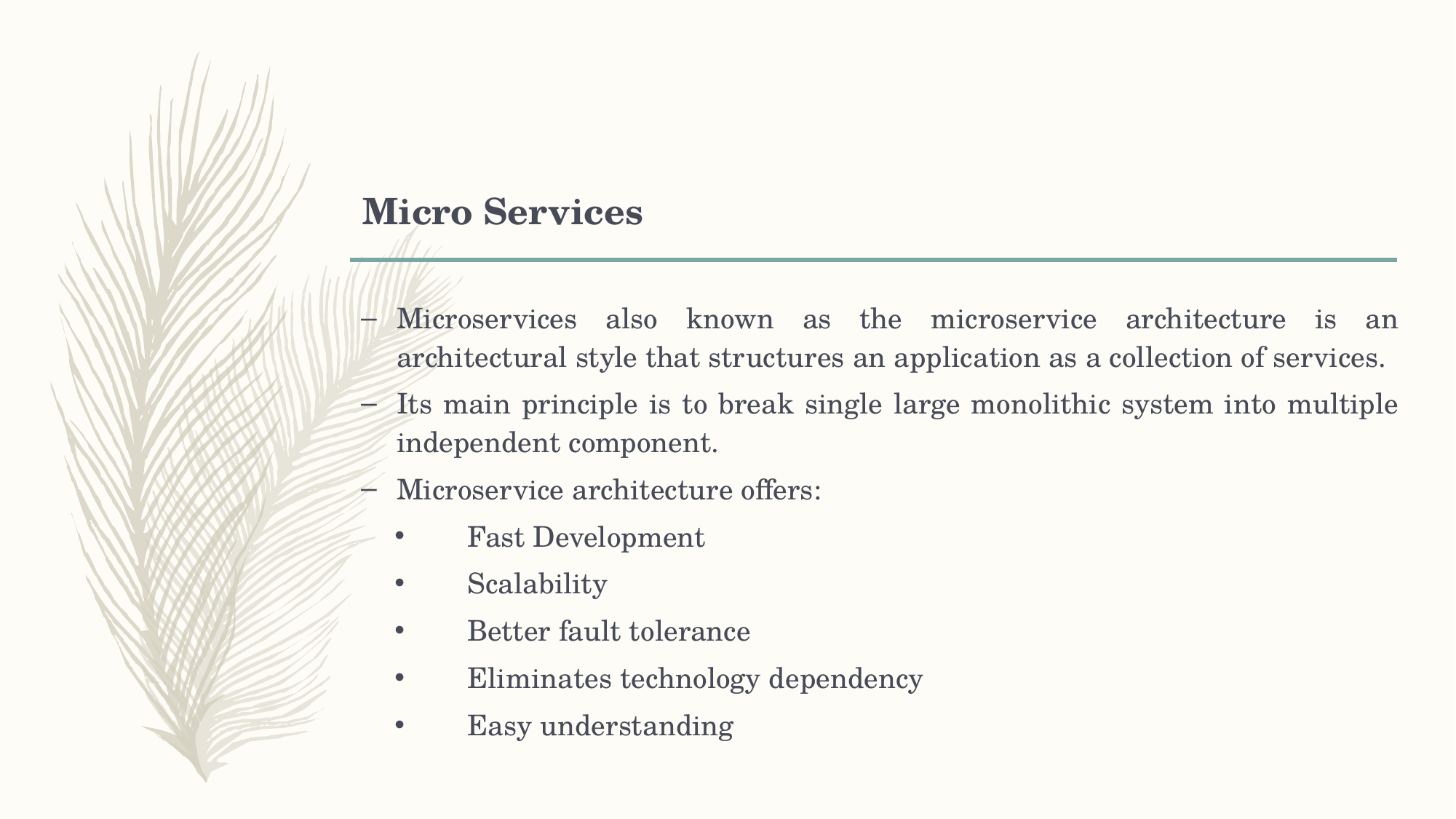

# Micro Services
Microservices also known as the microservice architecture is an architectural style that structures an application as a collection of services.
Its main principle is to break single large monolithic system into multiple independent component.
Microservice architecture offers:
Fast Development
Scalability
Better fault tolerance
Eliminates technology dependency
Easy understanding